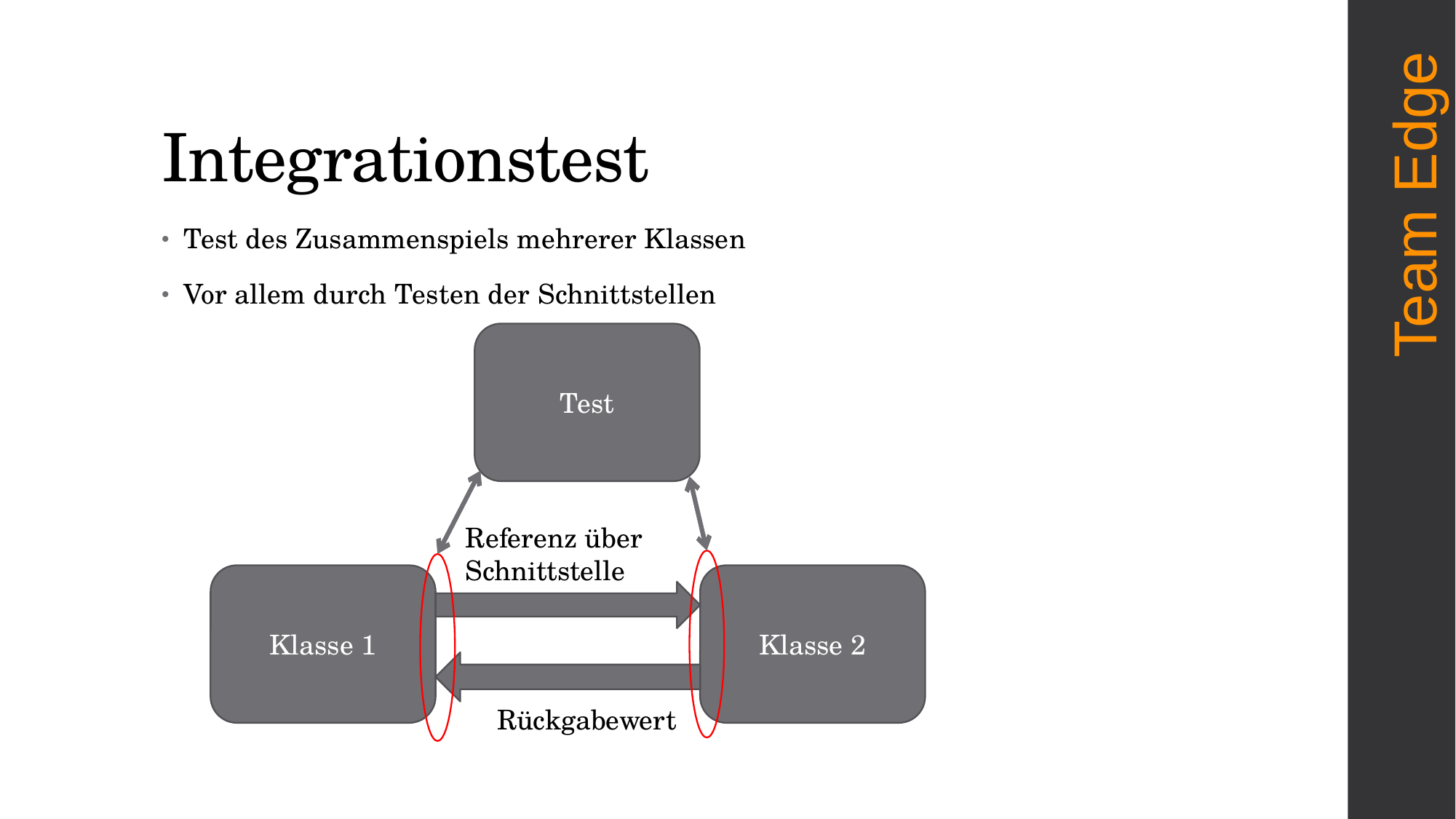

# Integrationstest
Team Edge
Test des Zusammenspiels mehrerer Klassen
Vor allem durch Testen der Schnittstellen
Test
Referenz über Schnittstelle

Klasse 2
Klasse 1

Rückgabewert